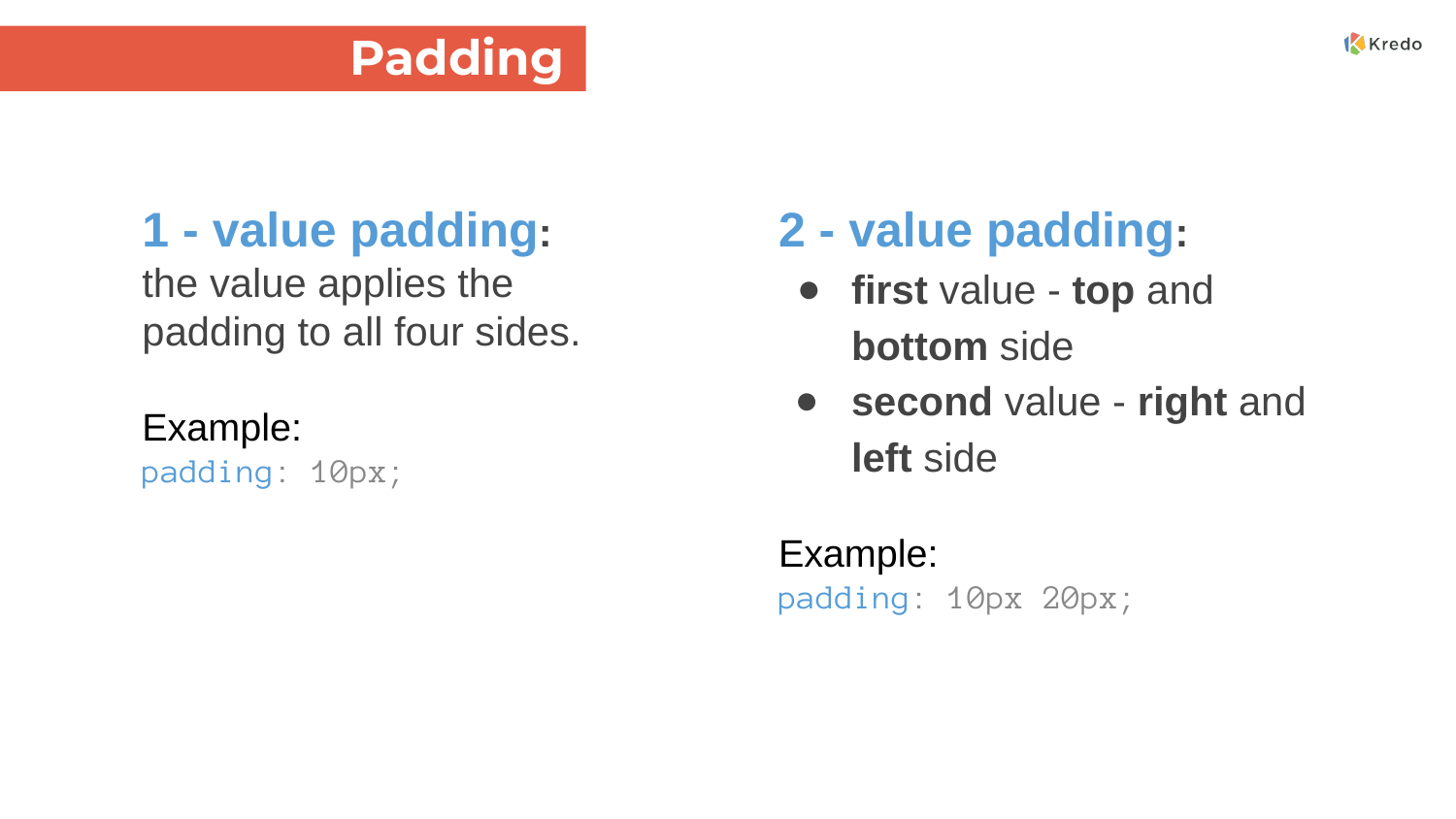

# Padding
1 - value padding:
the value applies the padding to all four sides.

Example:
padding: 10px;
2 - value padding:
first value - top and bottom side
second value - right and left side

Example:
padding: 10px 20px;